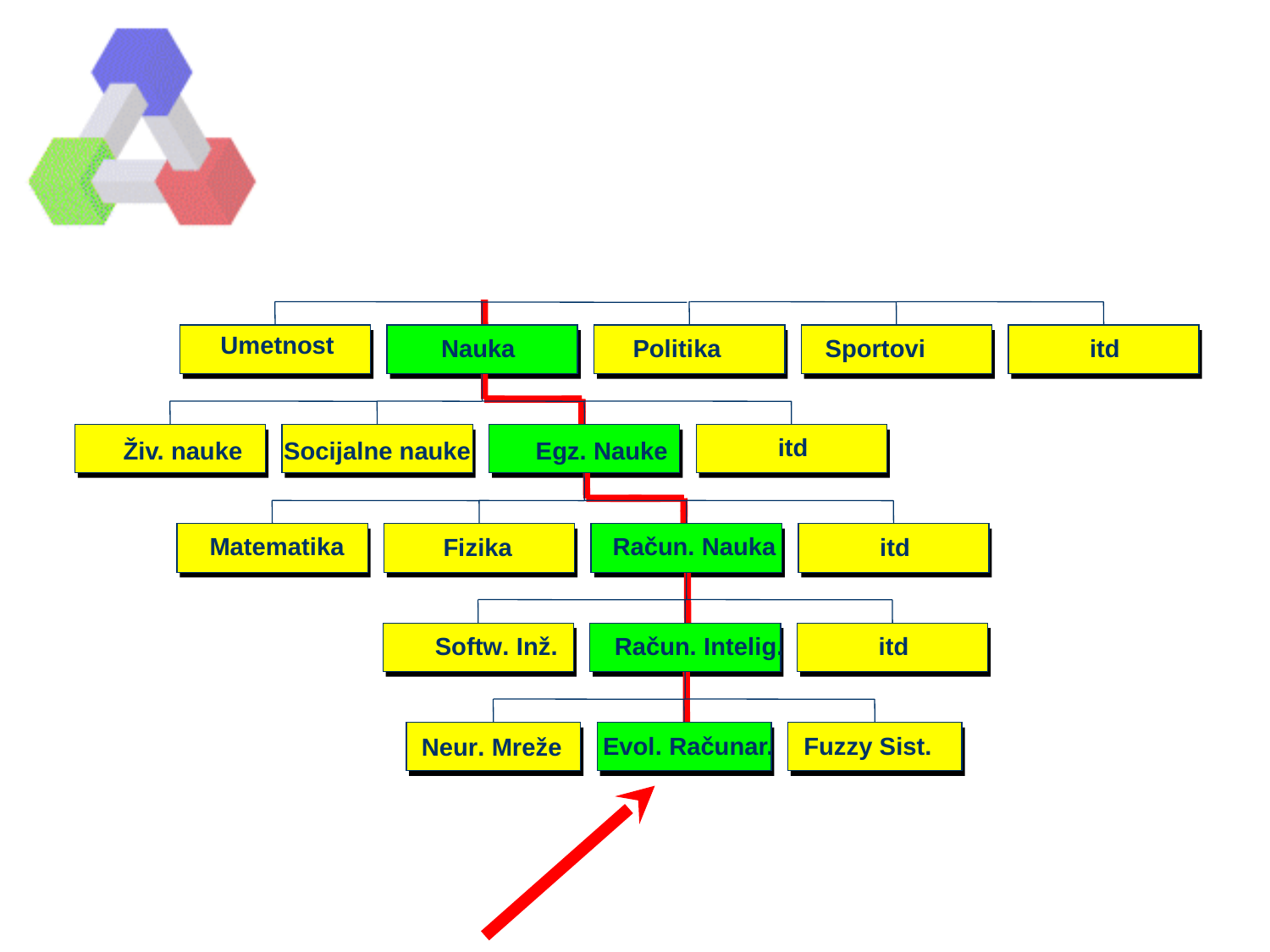

Umetnost

Nauka
Politika
Sportovi
itd

itd
Živ. nauke
Socijalne nauke
Egz. Nauke

Matematika
Račun. Nauka
Fizika
itd

Softw. Inž.
Račun. Intelig.
itd

Evol. Računar.
Fuzzy Sist.
Neur. Mreže